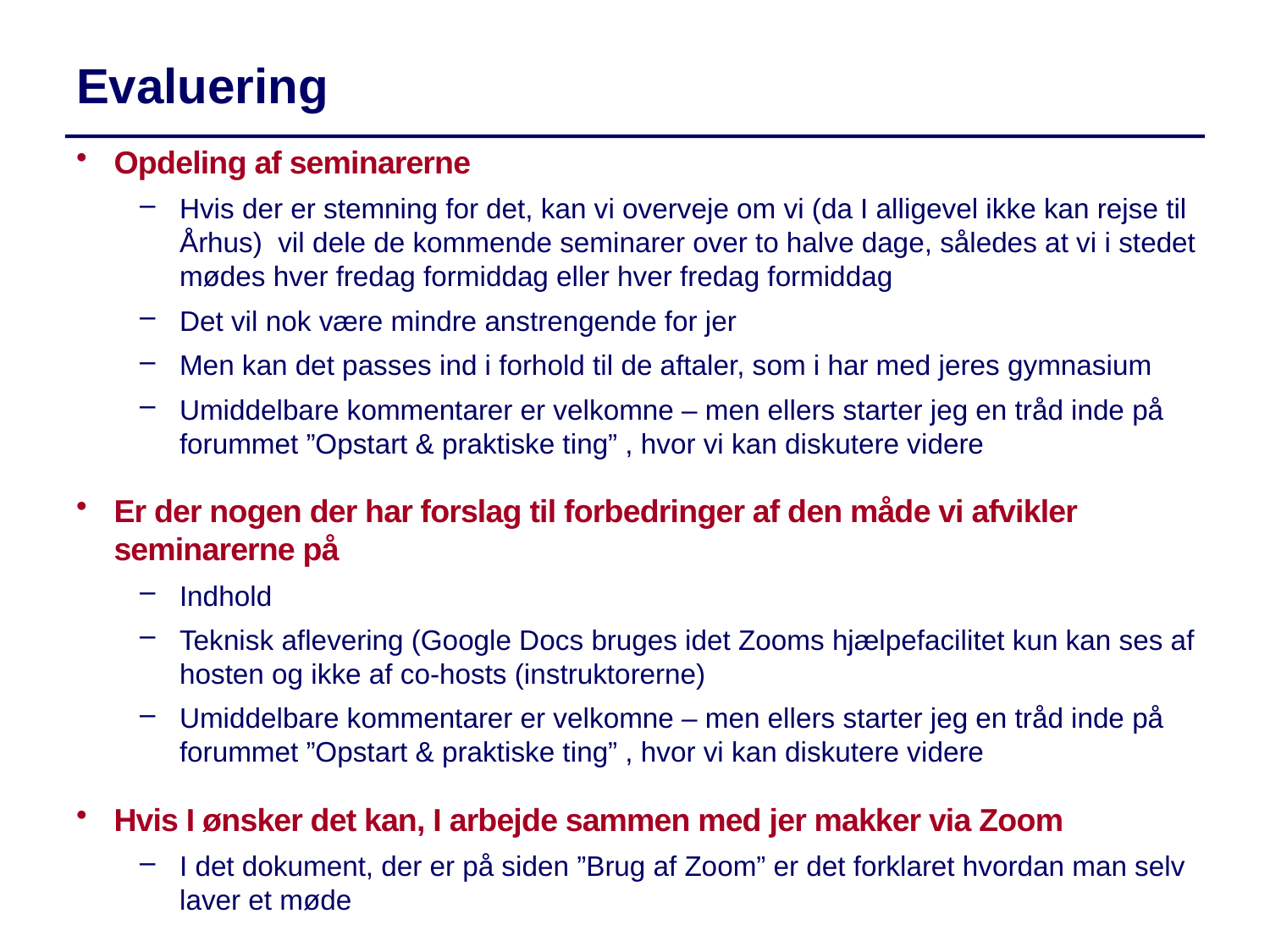

Evaluering
Opdeling af seminarerne
Hvis der er stemning for det, kan vi overveje om vi (da I alligevel ikke kan rejse til Århus)  vil dele de kommende seminarer over to halve dage, således at vi i stedet mødes hver fredag formiddag eller hver fredag formiddag
Det vil nok være mindre anstrengende for jer
Men kan det passes ind i forhold til de aftaler, som i har med jeres gymnasium
Umiddelbare kommentarer er velkomne – men ellers starter jeg en tråd inde på forummet ”Opstart & praktiske ting” , hvor vi kan diskutere videre
Er der nogen der har forslag til forbedringer af den måde vi afvikler seminarerne på
Indhold
Teknisk aflevering (Google Docs bruges idet Zooms hjælpefacilitet kun kan ses af hosten og ikke af co-hosts (instruktorerne)
Umiddelbare kommentarer er velkomne – men ellers starter jeg en tråd inde på forummet ”Opstart & praktiske ting” , hvor vi kan diskutere videre
Hvis I ønsker det kan, I arbejde sammen med jer makker via Zoom
I det dokument, der er på siden ”Brug af Zoom” er det forklaret hvordan man selv laver et møde